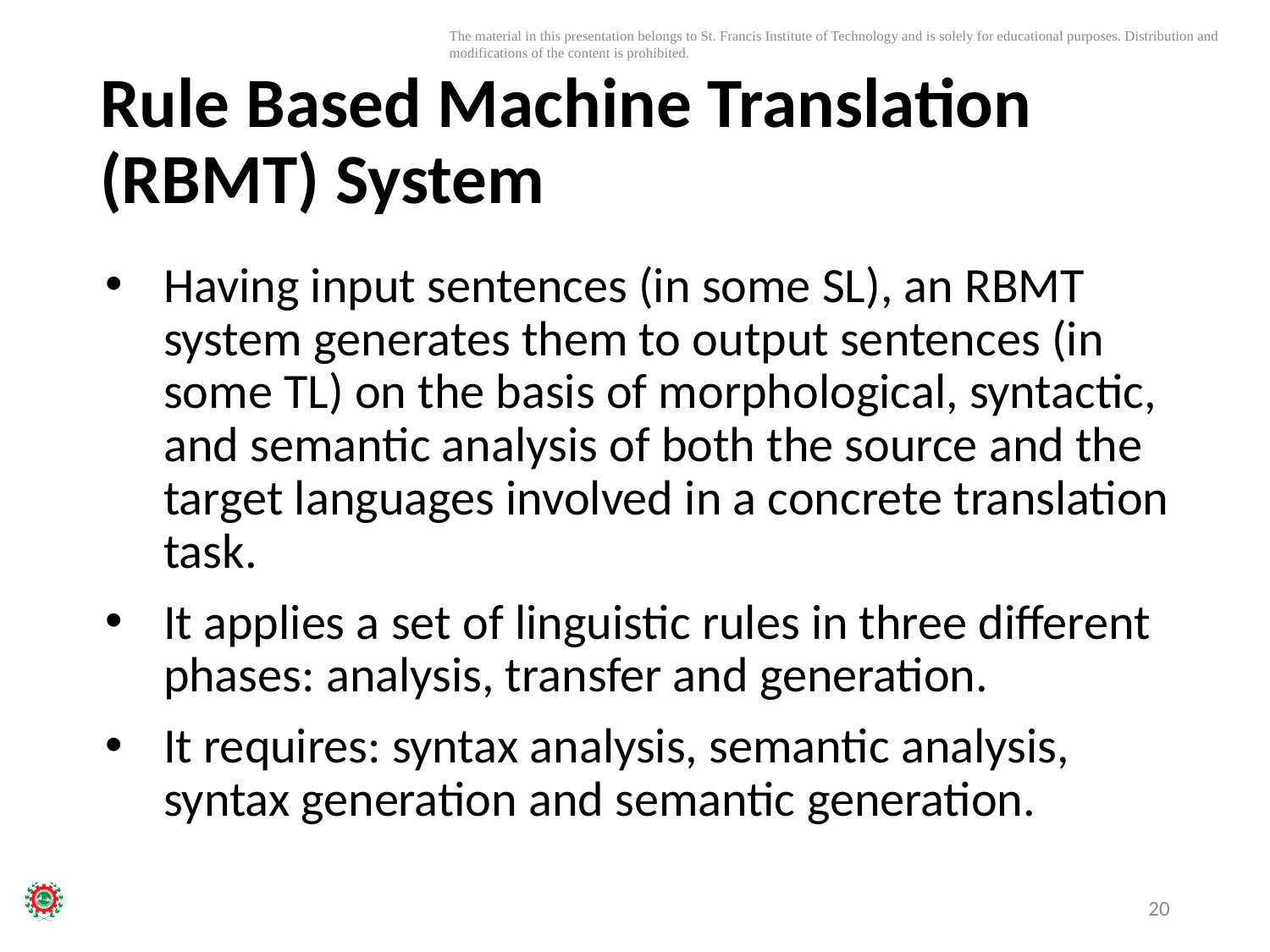

# Rule Based Machine Translation (RBMT) System
Having input sentences (in some SL), an RBMT system generates them to output sentences (in some TL) on the basis of morphological, syntactic, and semantic analysis of both the source and the target languages involved in a concrete translation task.
It applies a set of linguistic rules in three different phases: analysis, transfer and generation.
It requires: syntax analysis, semantic analysis, syntax generation and semantic generation.
20